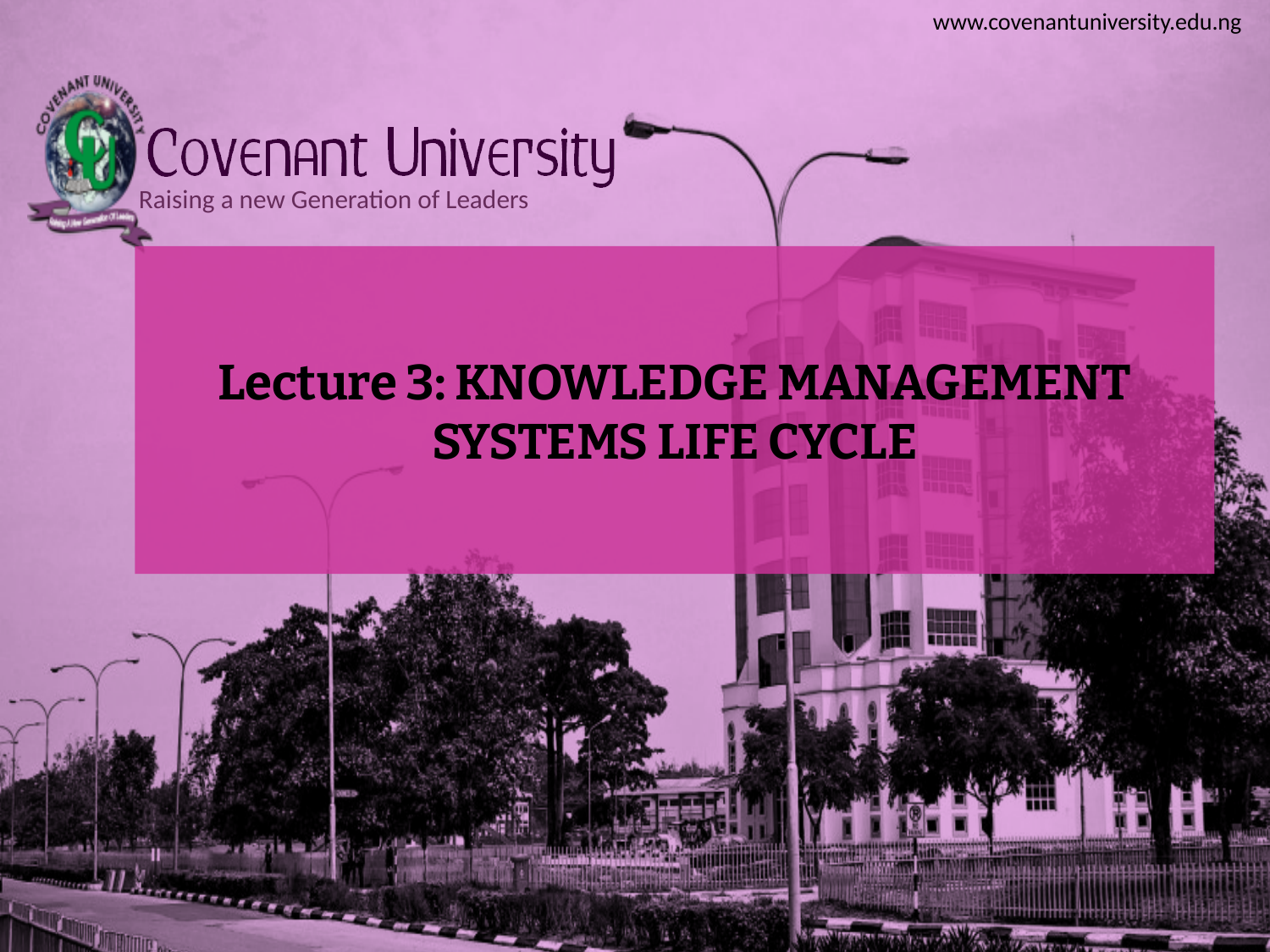

# Lecture 3: KNOWLEDGE MANAGEMENT SYSTEMS LIFE CYCLE